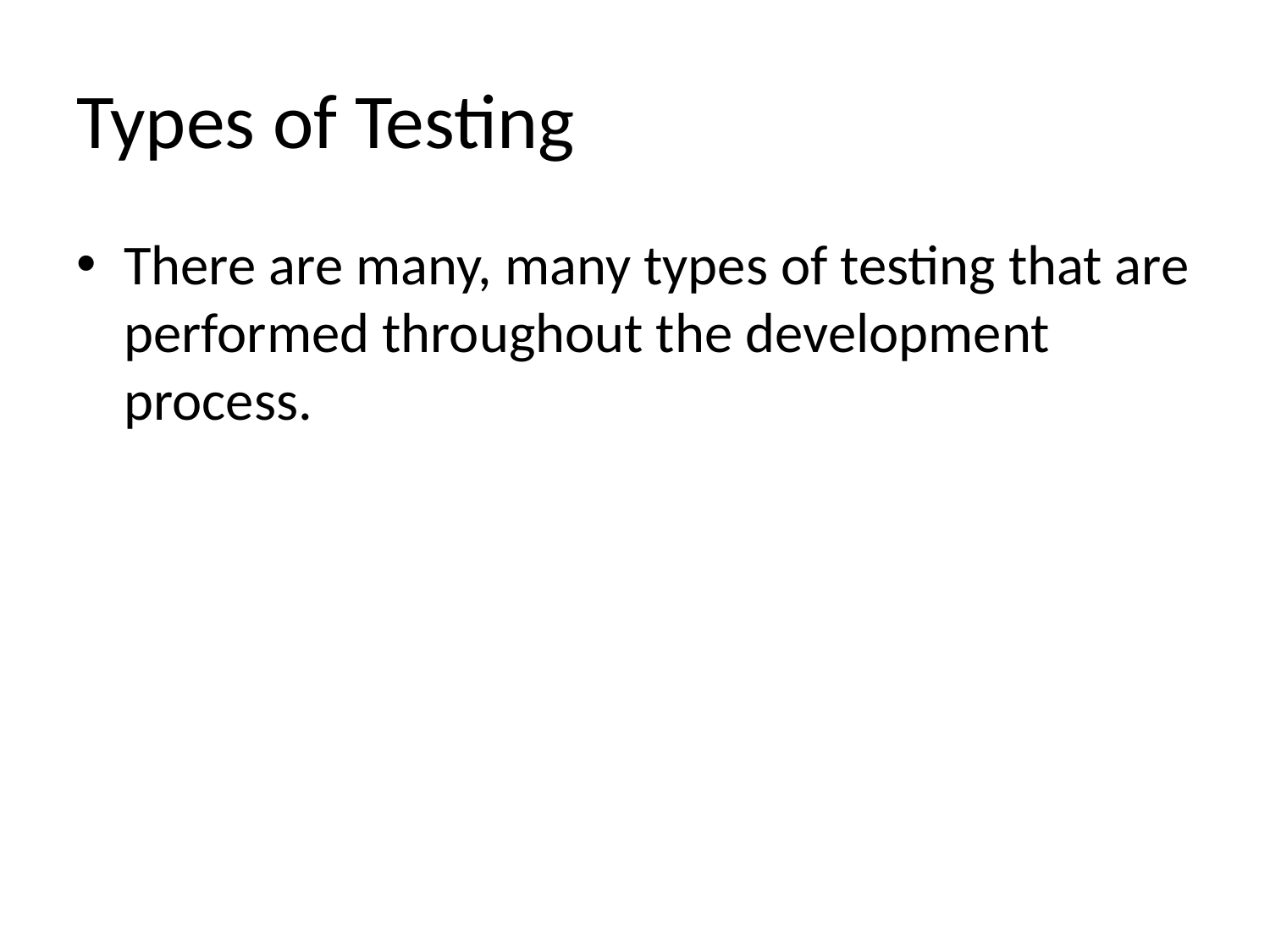

# Types of Testing
There are many, many types of testing that are performed throughout the development process.